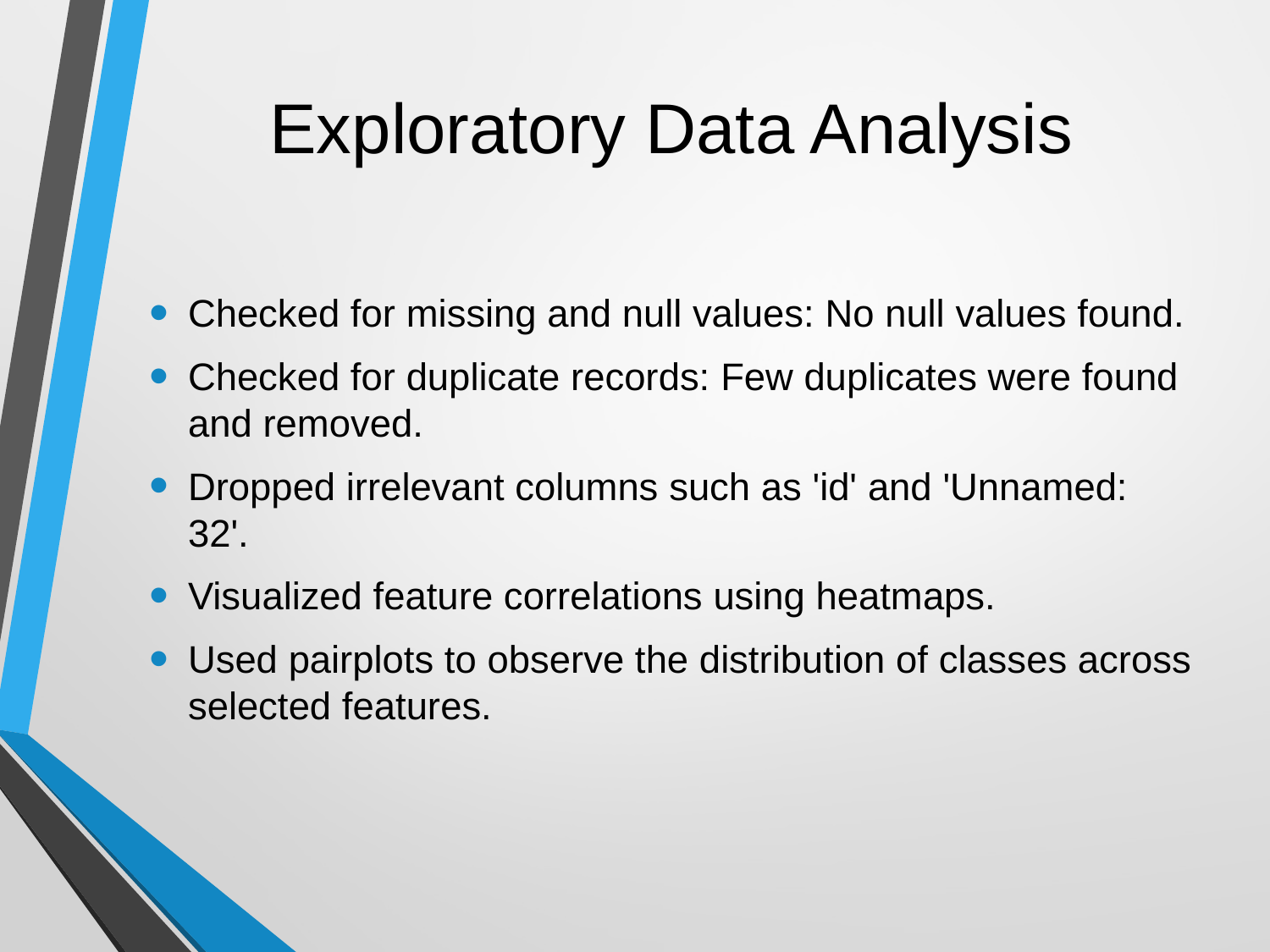

# Exploratory Data Analysis
Checked for missing and null values: No null values found.
Checked for duplicate records: Few duplicates were found and removed.
Dropped irrelevant columns such as 'id' and 'Unnamed: 32'.
Visualized feature correlations using heatmaps.
Used pairplots to observe the distribution of classes across selected features.